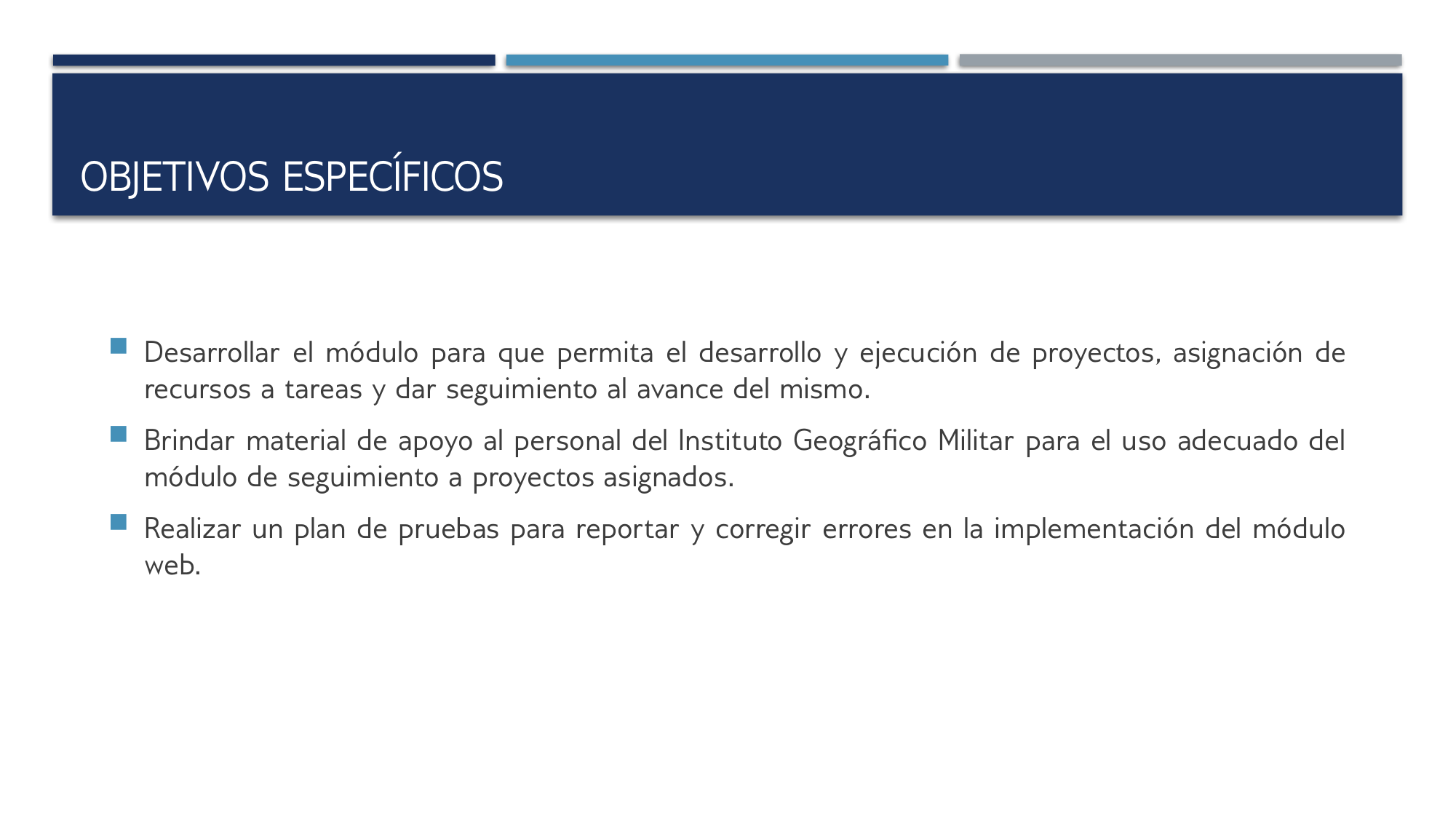

# OBJETIVOS ESPECÍFICOS
Desarrollar el módulo para que permita el desarrollo y ejecución de proyectos, asignación de recursos a tareas y dar seguimiento al avance del mismo.
Brindar material de apoyo al personal del Instituto Geográfico Militar para el uso adecuado del módulo de seguimiento a proyectos asignados.
Realizar un plan de pruebas para reportar y corregir errores en la implementación del módulo web.